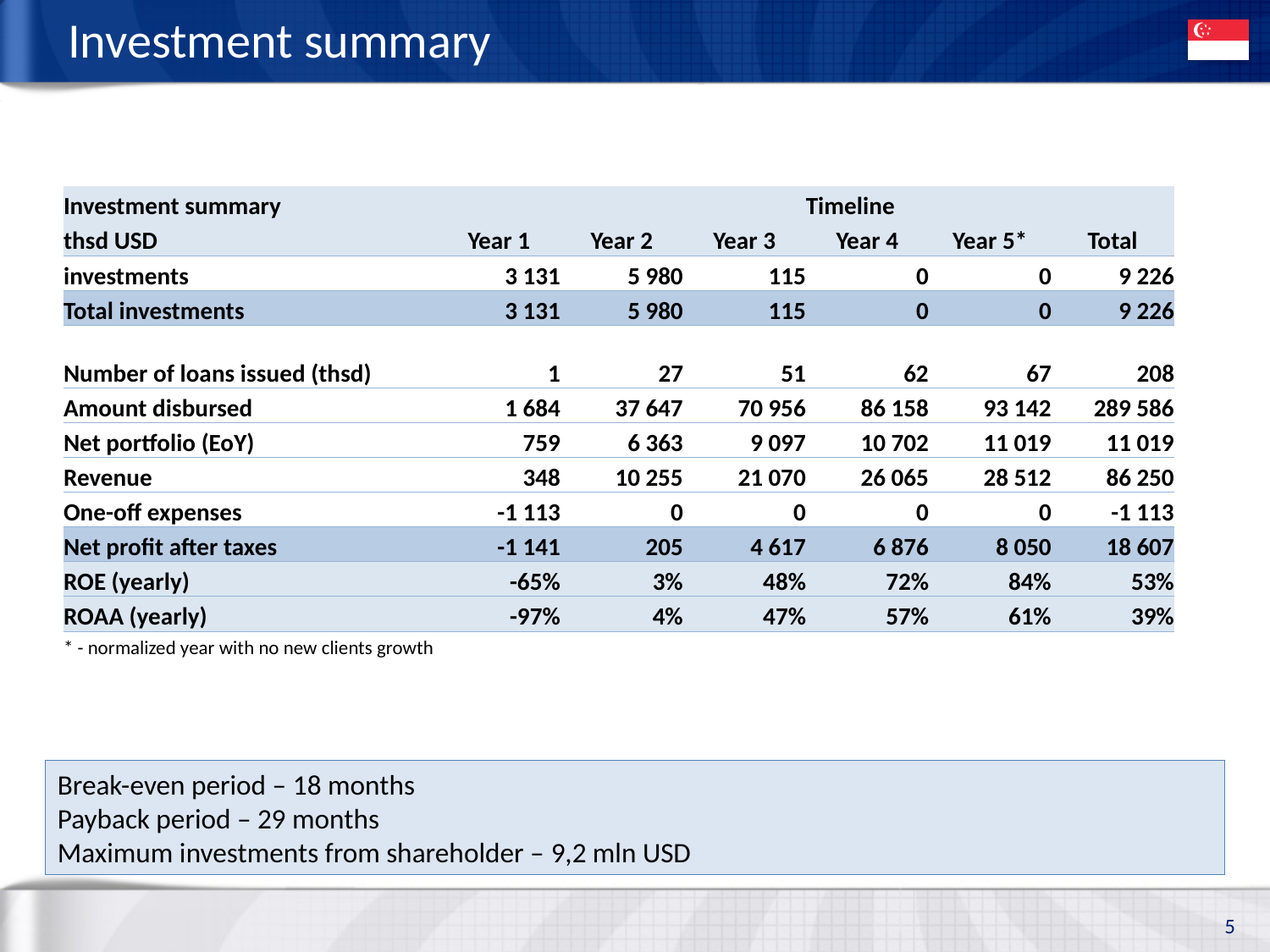

# Investment summary
| Investment summary |  |  |  | Timeline |  |  |
| --- | --- | --- | --- | --- | --- | --- |
| thsd USD | Year 1 | Year 2 | Year 3 | Year 4 | Year 5\* | Total |
| investments | 3 131 | 5 980 | 115 | 0 | 0 | 9 226 |
| Total investments | 3 131 | 5 980 | 115 | 0 | 0 | 9 226 |
|  |  |  |  |  |  |  |
| Number of loans issued (thsd) | 1 | 27 | 51 | 62 | 67 | 208 |
| Amount disbursed | 1 684 | 37 647 | 70 956 | 86 158 | 93 142 | 289 586 |
| Net portfolio (EoY) | 759 | 6 363 | 9 097 | 10 702 | 11 019 | 11 019 |
| Revenue | 348 | 10 255 | 21 070 | 26 065 | 28 512 | 86 250 |
| One-off expenses | -1 113 | 0 | 0 | 0 | 0 | -1 113 |
| Net profit after taxes | -1 141 | 205 | 4 617 | 6 876 | 8 050 | 18 607 |
| ROE (yearly) | -65% | 3% | 48% | 72% | 84% | 53% |
| ROAA (yearly) | -97% | 4% | 47% | 57% | 61% | 39% |
| \* - normalized year with no new clients growth |  |  |  |  |  |  |
Break-even period – 18 months
Payback period – 29 months
Maximum investments from shareholder – 9,2 mln USD
5